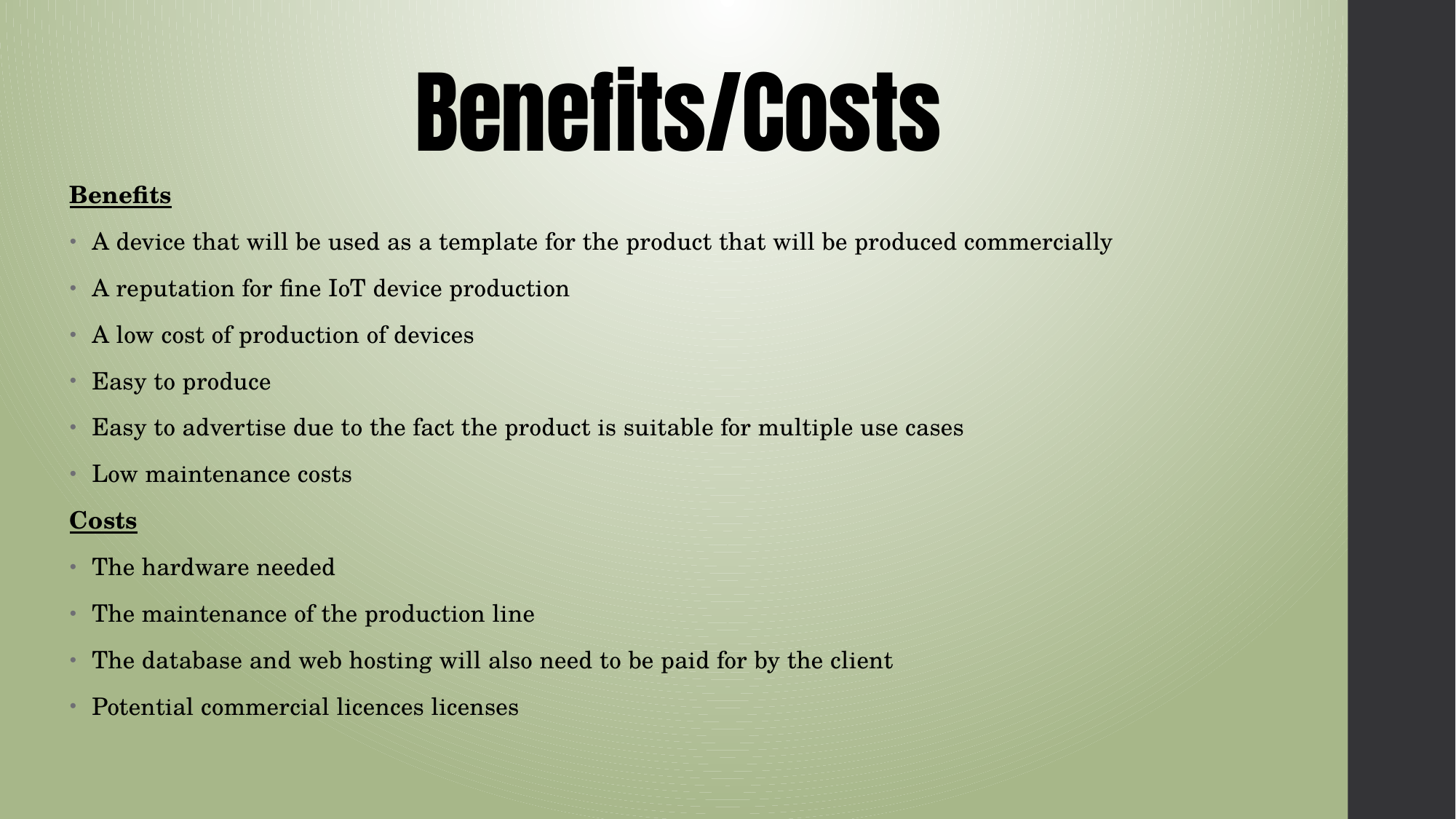

# Benefits/Costs
Benefits
A device that will be used as a template for the product that will be produced commercially
A reputation for fine IoT device production
A low cost of production of devices
Easy to produce
Easy to advertise due to the fact the product is suitable for multiple use cases
Low maintenance costs
Costs
The hardware needed
The maintenance of the production line
The database and web hosting will also need to be paid for by the client
Potential commercial licences licenses